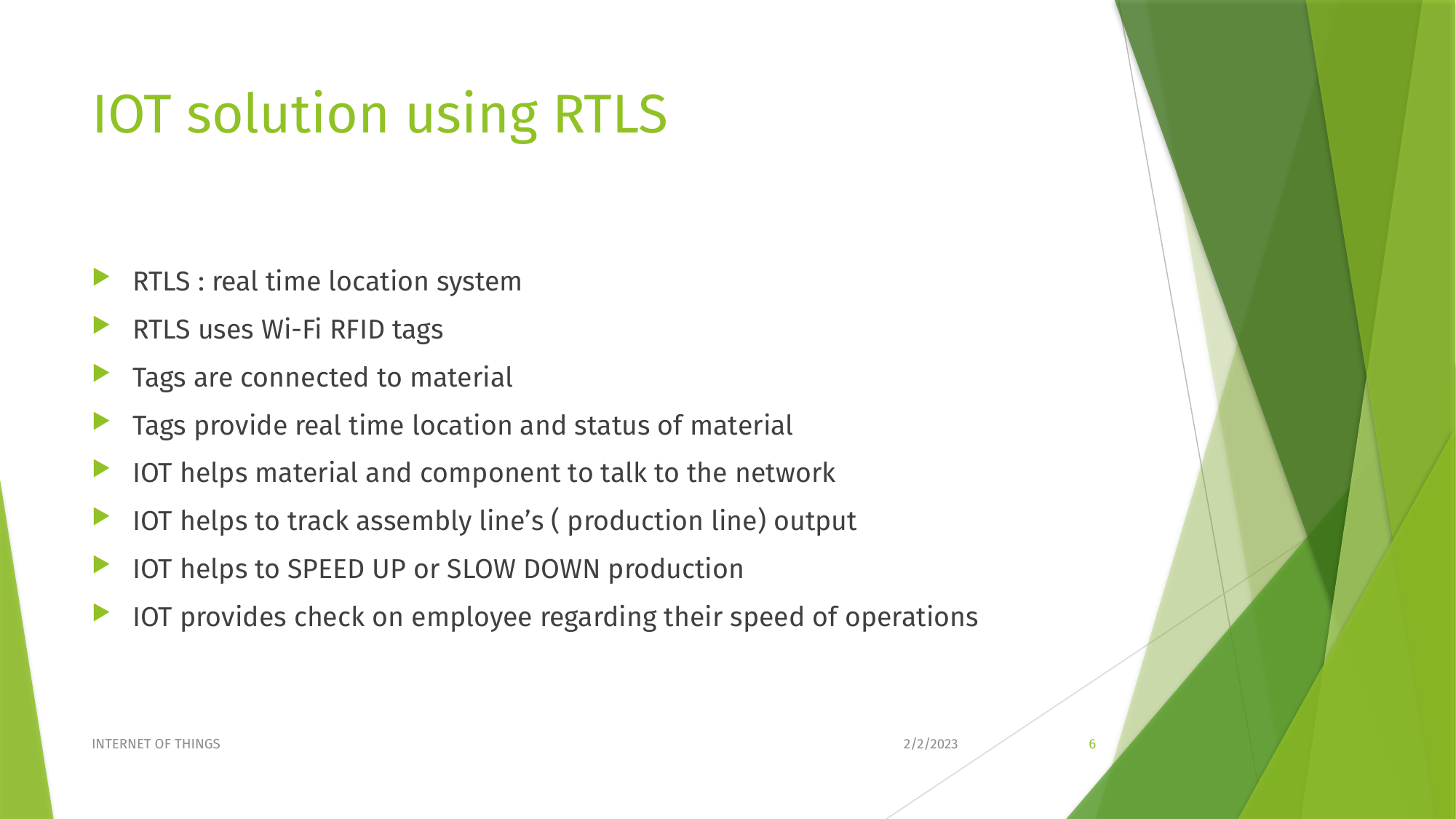

# IOT solution using RTLS
RTLS : real time location system
RTLS uses Wi-Fi RFID tags
Tags are connected to material
Tags provide real time location and status of material
IOT helps material and component to talk to the network
IOT helps to track assembly line’s ( production line) output
IOT helps to SPEED UP or SLOW DOWN production
IOT provides check on employee regarding their speed of operations

INTERNET OF THINGS
2/2/2023
6